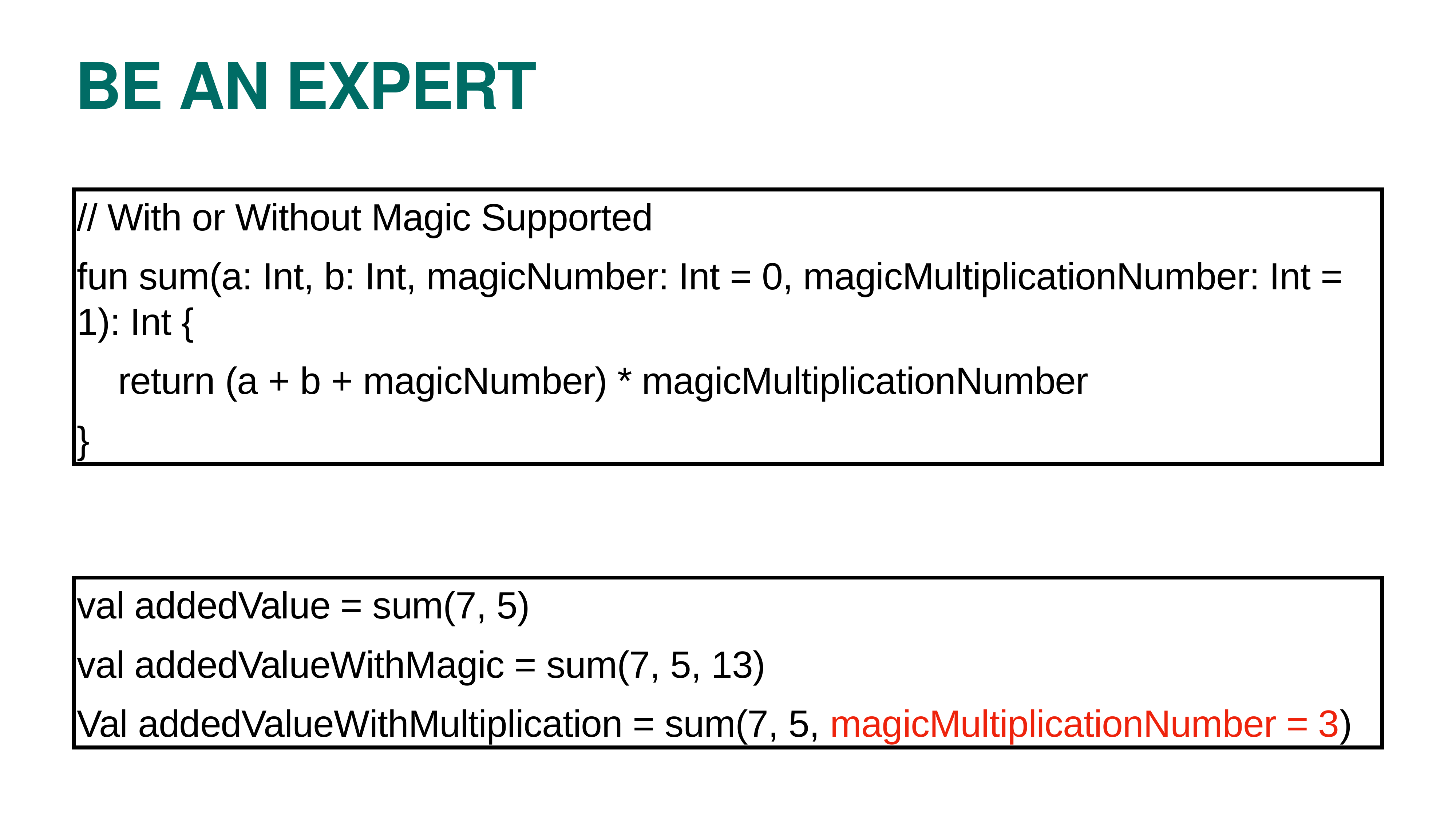

# BE AN EXPERT
// With or Without Magic Supported
fun sum(a: Int, b: Int, magicNumber: Int = 0, magicMultiplicationNumber: Int = 1): Int {
    return (a + b + magicNumber) * magicMultiplicationNumber
}
val addedValue = sum(7, 5)
val addedValueWithMagic = sum(7, 5, 13)
Val addedValueWithMultiplication = sum(7, 5, magicMultiplicationNumber = 3)